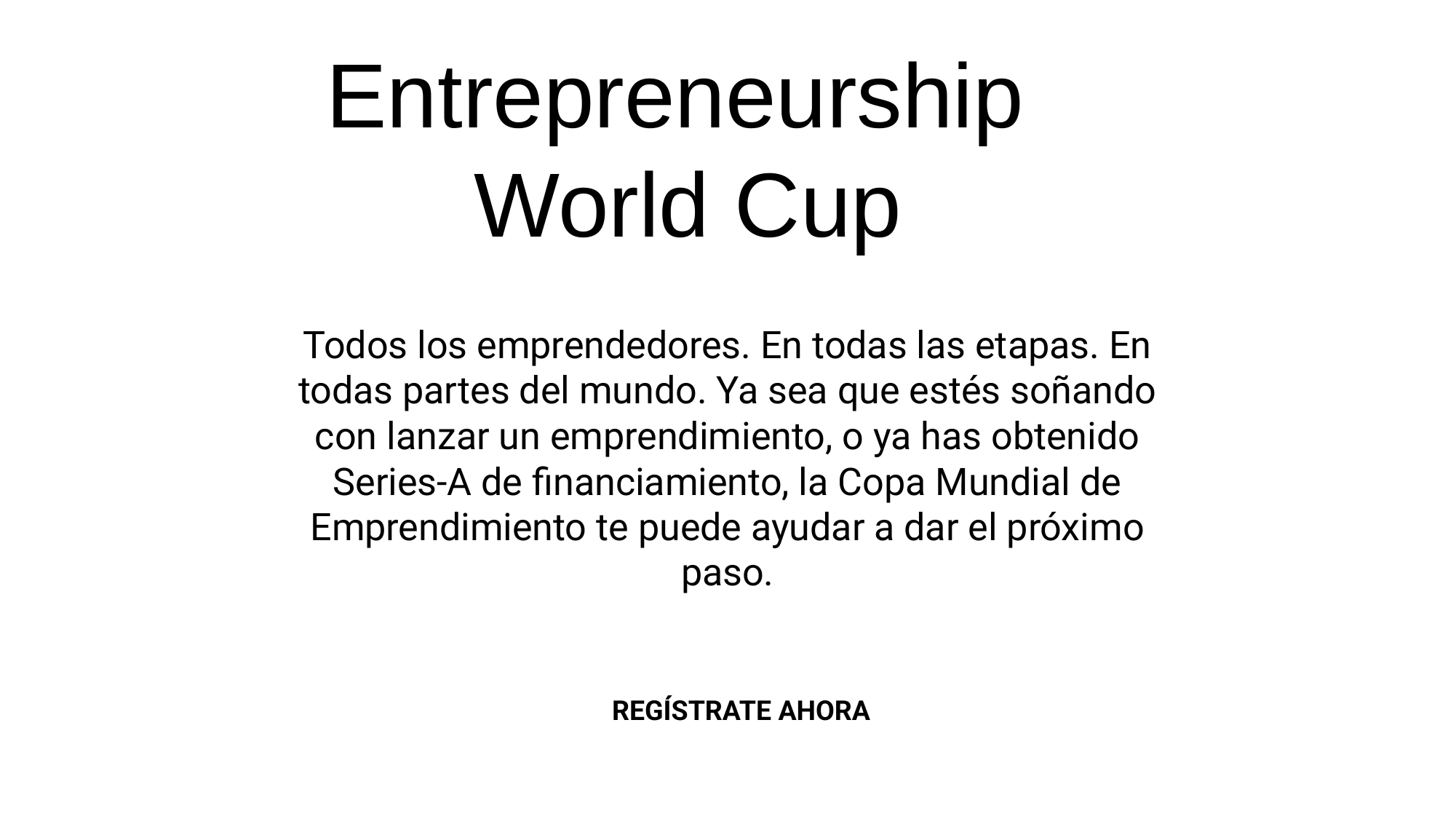

Entrepreneurship
World Cup
Todos los emprendedores. En todas las etapas. En todas partes del mundo. Ya sea que estés soñando con lanzar un emprendimiento, o ya has obtenido Series-A de financiamiento, la Copa Mundial de Emprendimiento te puede ayudar a dar el próximo paso.
REGÍSTRATE AHORA